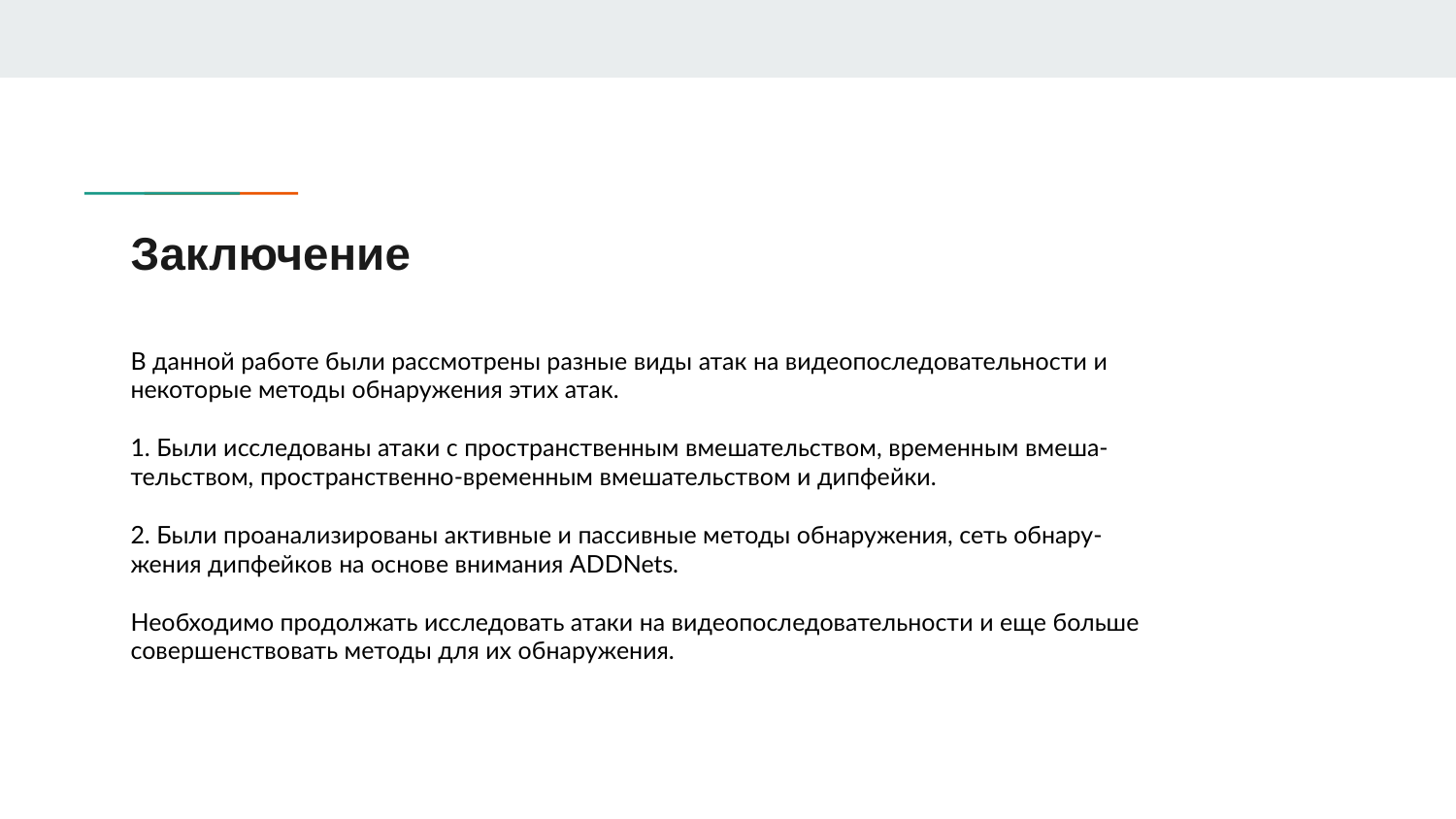

# Заключение
В данной работе были рассмотрены разные виды атак на видеопоследовательности и
некоторые методы обнаружения этих атак.

1. Были исследованы атаки с пространственным вмешательством, временным вмеша-
тельством, пространственно-временным вмешательством и дипфейки.

2. Были проанализированы активные и пассивные методы обнаружения, сеть обнару-
жения дипфейков на основе внимания ADDNets.

Необходимо продолжать исследовать атаки на видеопоследовательности и еще больше совершенствовать методы для их обнаружения.